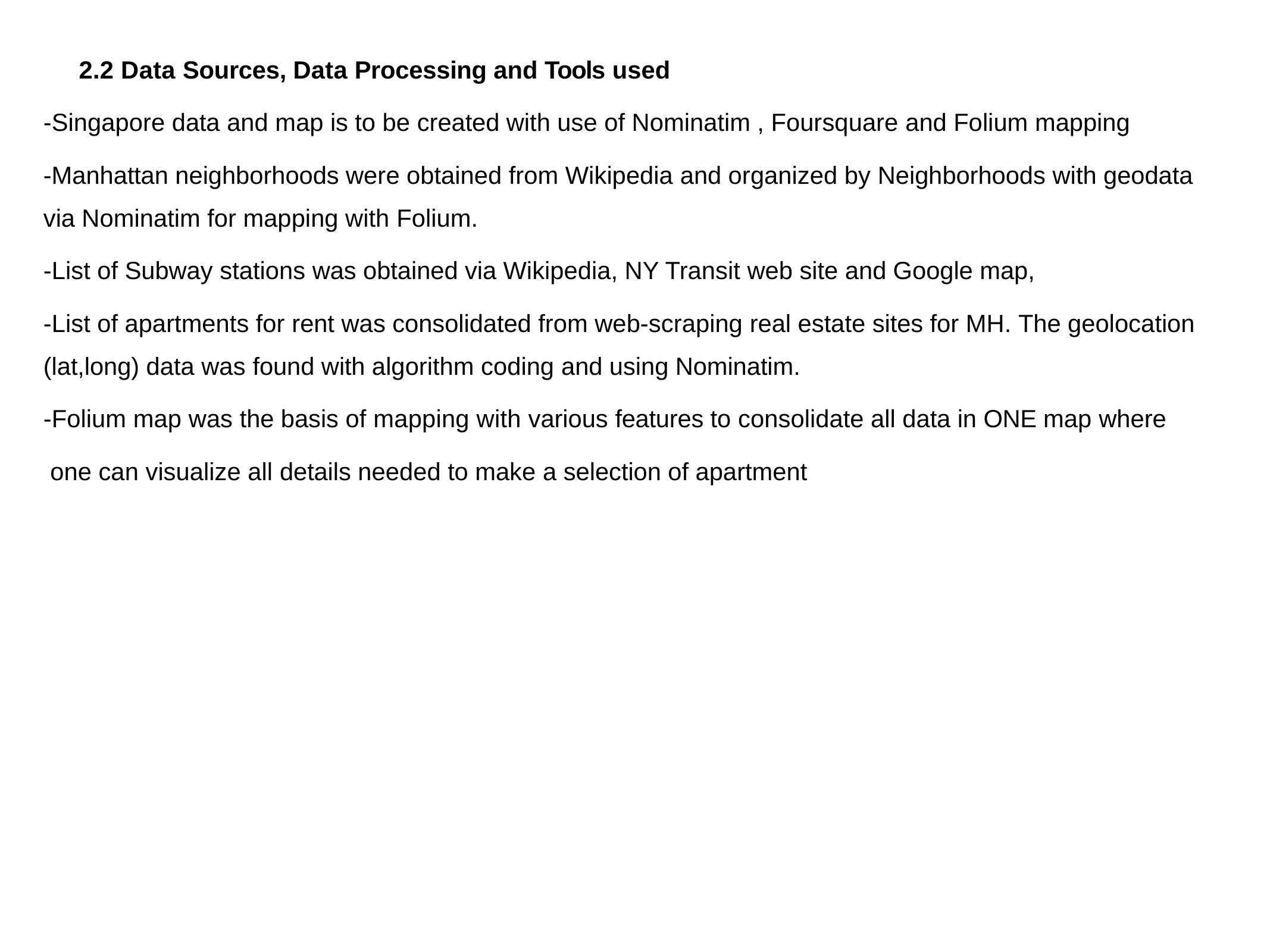

2.2 Data Sources, Data Processing and Tools used
-Singapore data and map is to be created with use of Nominatim , Foursquare and Folium mapping
-Manhattan neighborhoods were obtained from Wikipedia and organized by Neighborhoods with geodata  via Nominatim for mapping with Folium.
-List of Subway stations was obtained via Wikipedia, NY Transit web site and Google map,
-List of apartments for rent was consolidated from web-scraping real estate sites for MH. The geolocation  (lat,long) data was found with algorithm coding and using Nominatim.
-Folium map was the basis of mapping with various features to consolidate all data in ONE map where  one can visualize all details needed to make a selection of apartment